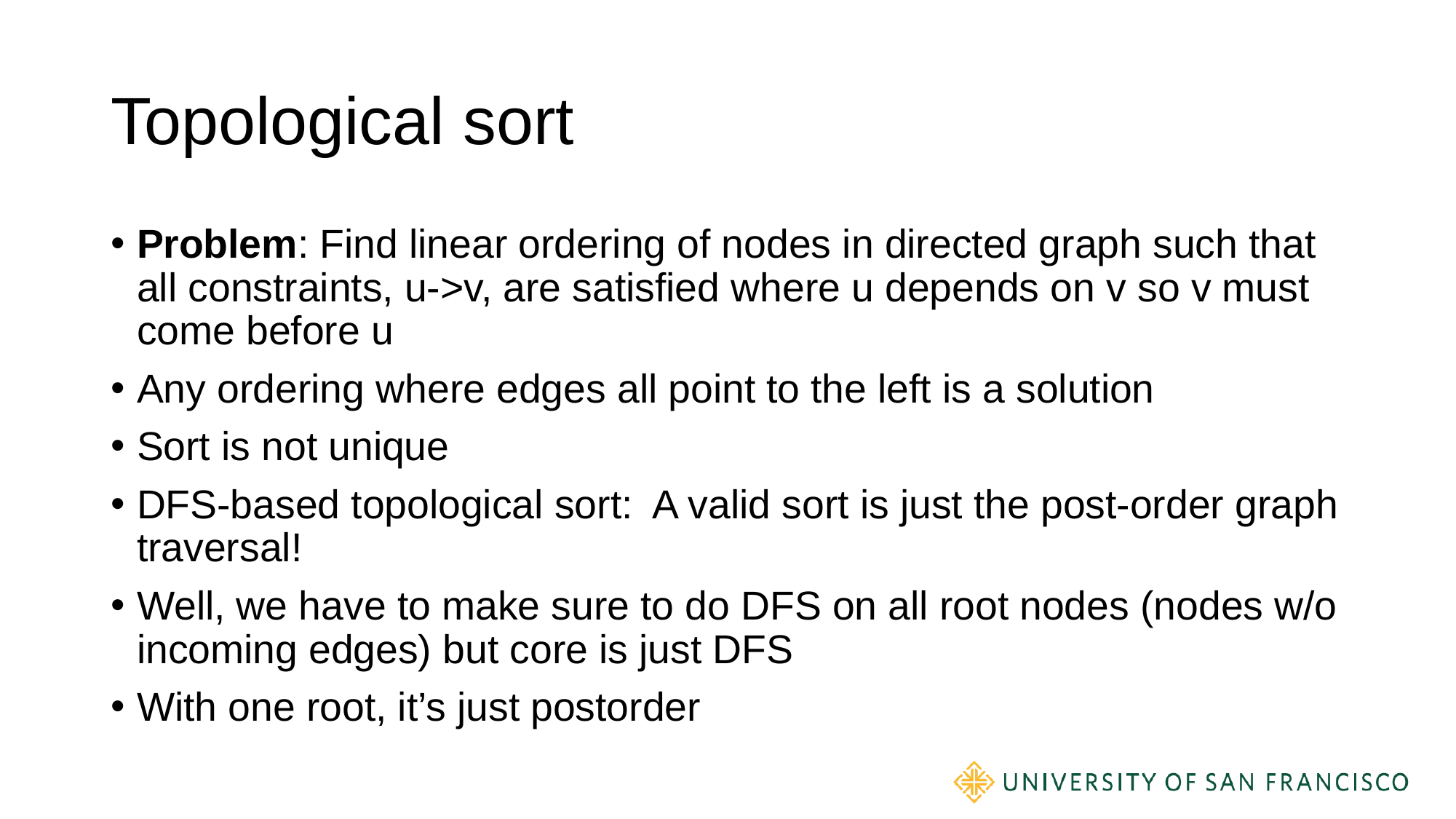

# Topological sort
Problem: Find linear ordering of nodes in directed graph such that all constraints, u->v, are satisfied where u depends on v so v must come before u
Any ordering where edges all point to the left is a solution
Sort is not unique
DFS-based topological sort:  A valid sort is just the post-order graph traversal!
Well, we have to make sure to do DFS on all root nodes (nodes w/o incoming edges) but core is just DFS
With one root, it’s just postorder